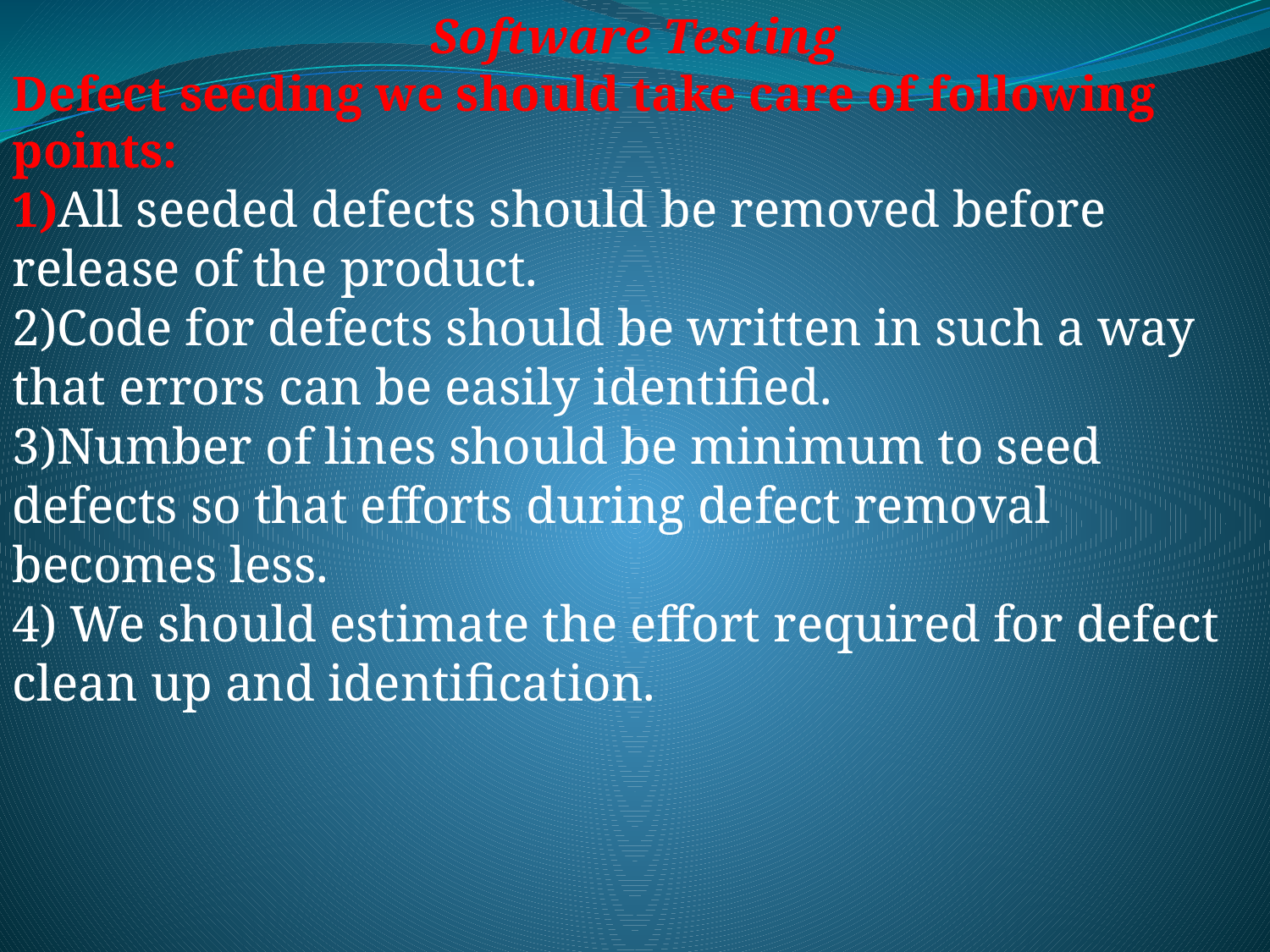

Software Testing
Defect seeding we should take care of following points:
1)All seeded defects should be removed before release of the product.
2)Code for defects should be written in such a way that errors can be easily identified.
3)Number of lines should be minimum to seed defects so that efforts during defect removal becomes less.
4) We should estimate the effort required for defect clean up and identification.